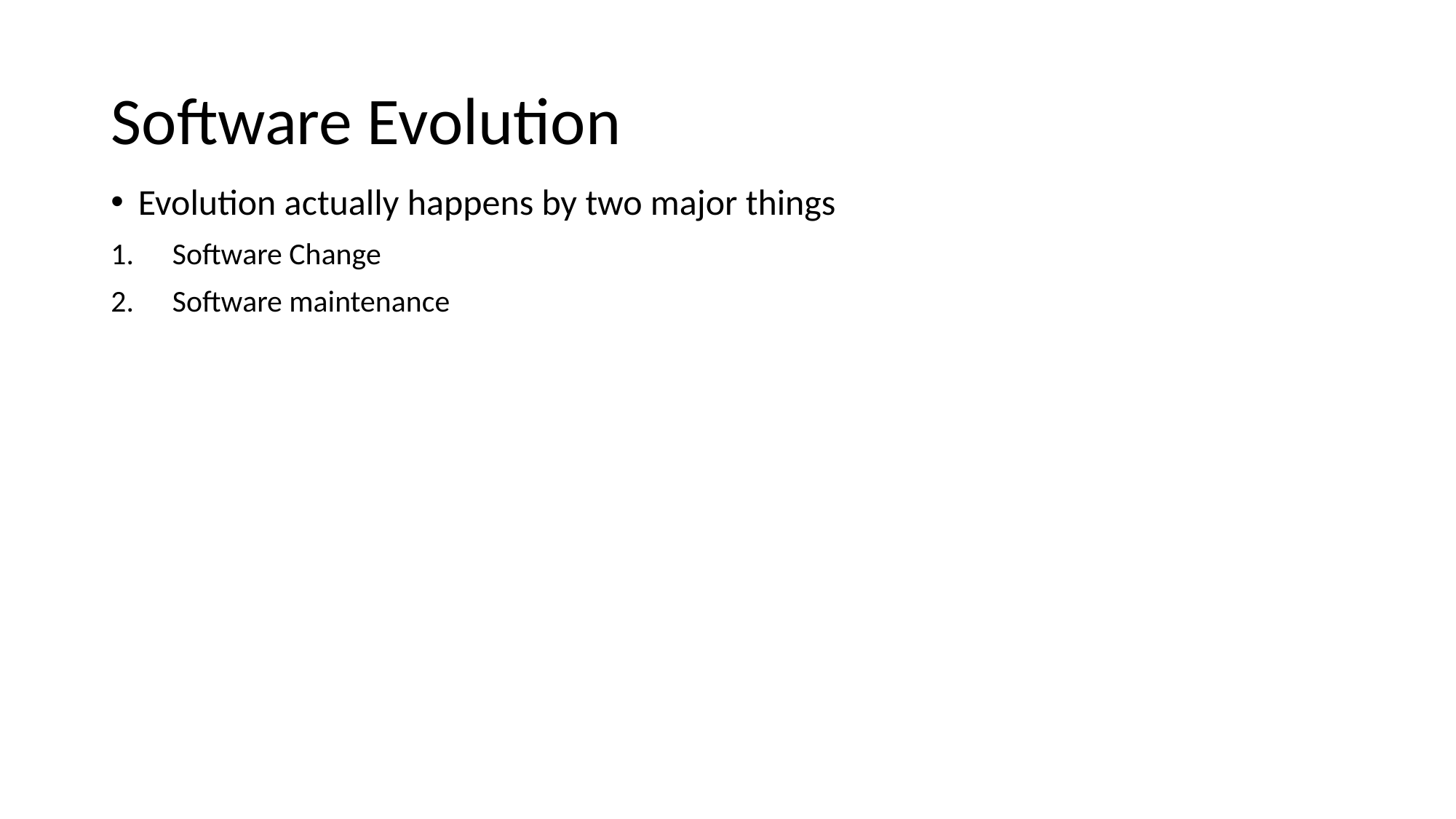

# Software Evolution
Evolution actually happens by two major things
Software Change
Software maintenance